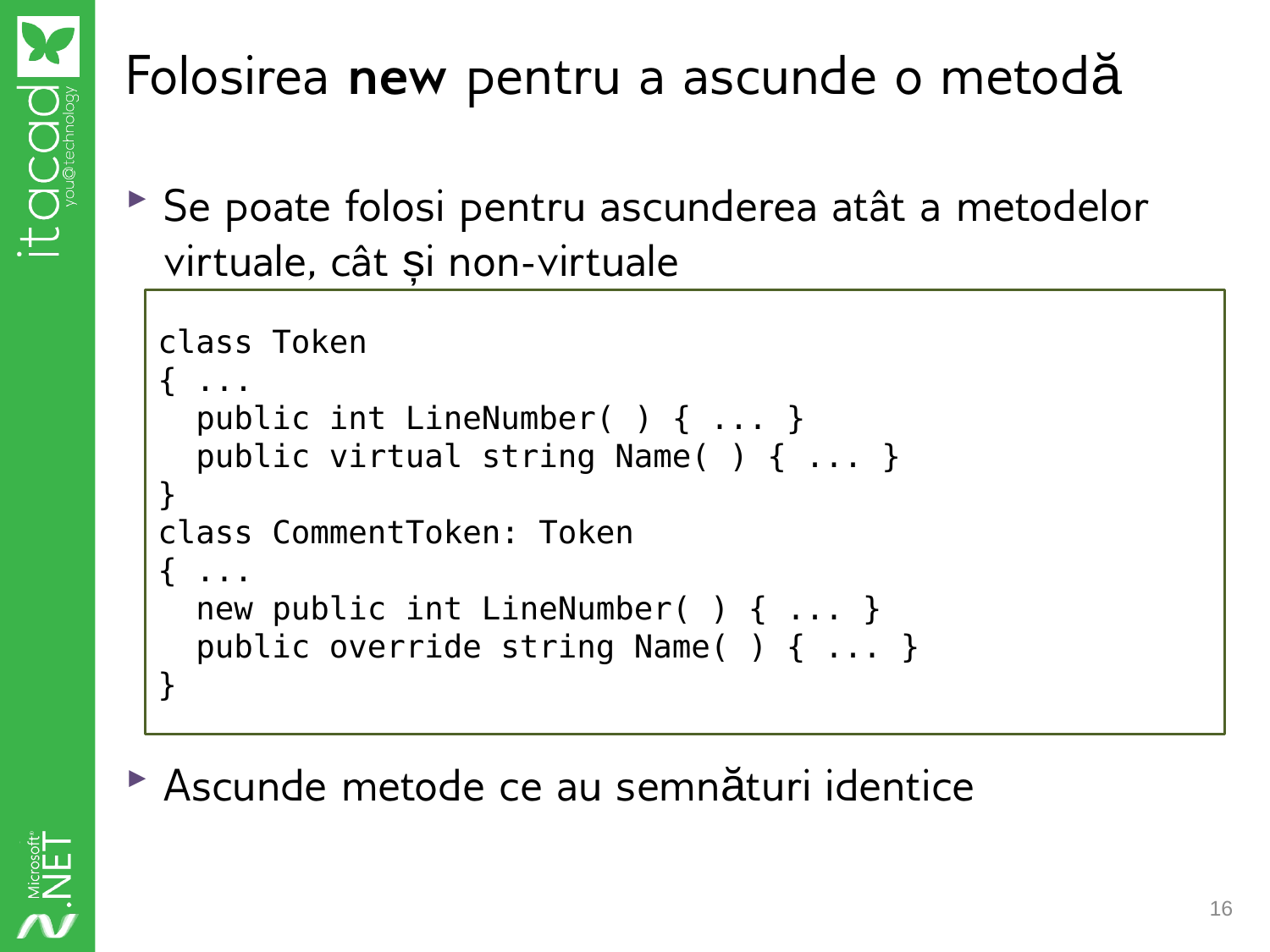

# Folosirea new pentru a ascunde o metodă
Se poate folosi pentru ascunderea atât a metodelor virtuale, cât și non-virtuale

Ascunde metode ce au semnături identice

class Token
{ ...
  public int LineNumber( ) { ... }
  public virtual string Name( ) { ... }
}
class CommentToken: Token
{ ...
  new public int LineNumber( ) { ... }
  public override string Name( ) { ... }
}
16